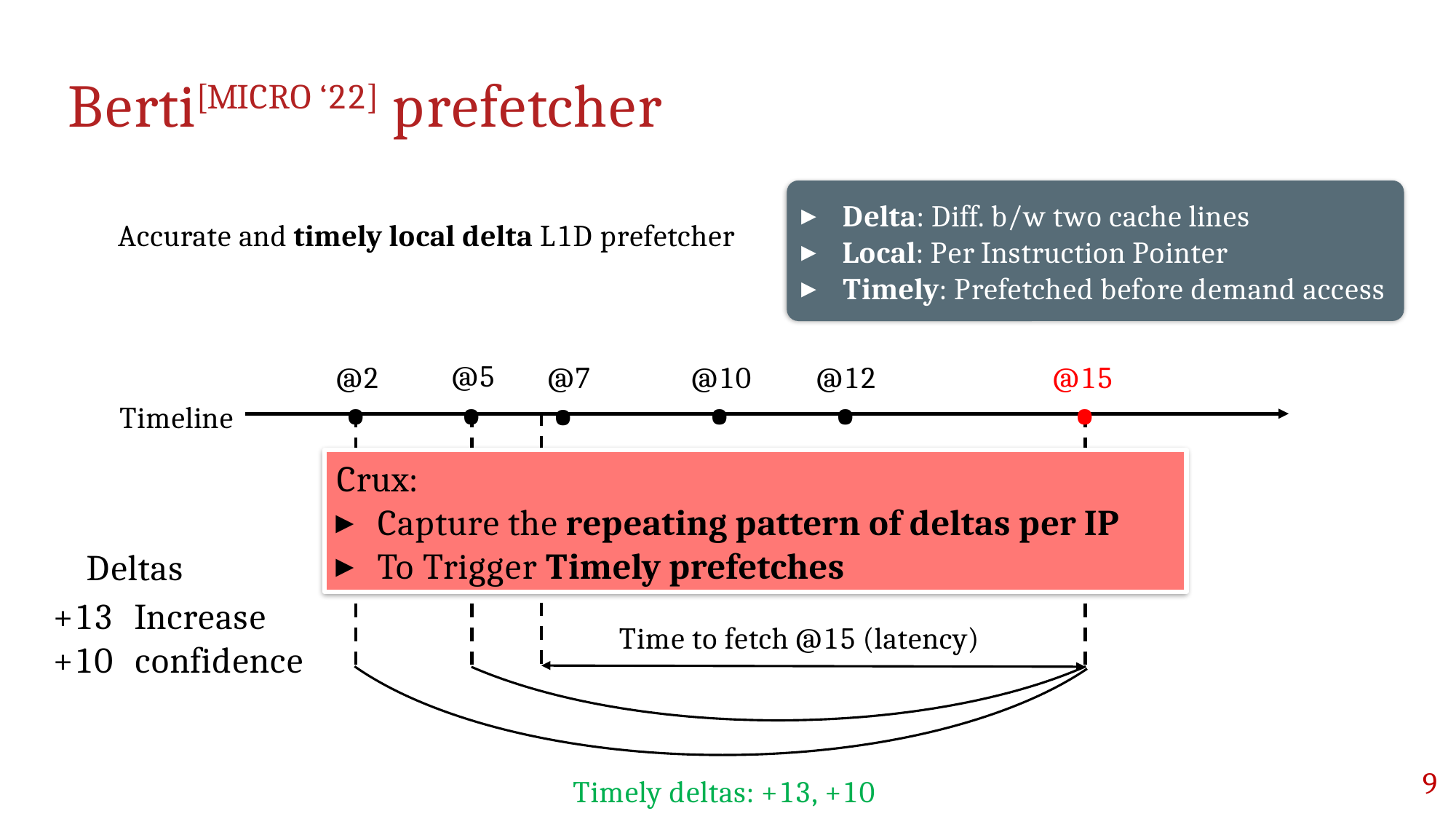

Berti[MICRO ‘22] prefetcher
Delta: Diff. b/w two cache lines
Local: Per Instruction Pointer
Timely: Prefetched before demand access
Accurate and timely local delta L1D prefetcher
.
.
.
.
.
.
@5
@12
@15
@10
@2
@7

Timeline

Crux:
Capture the repeating pattern of deltas per IP
To Trigger Timely prefetches
Deltas
+13
+10
Increase confidence
Time to fetch @15 (latency)
9
Timely deltas: +13, +10